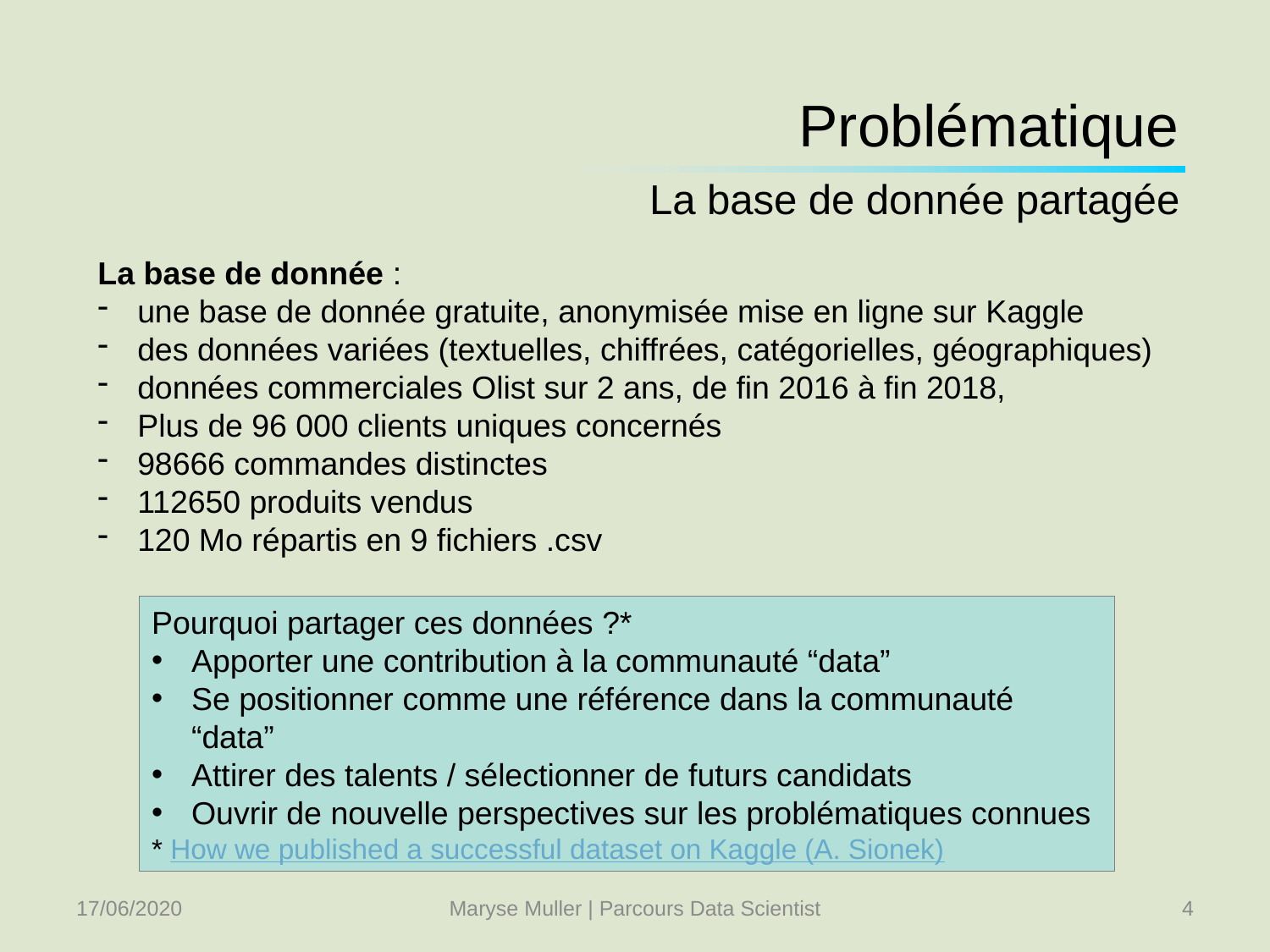

# Problématique La base de donnée partagée

La base de donnée :
une base de donnée gratuite, anonymisée mise en ligne sur Kaggle
des données variées (textuelles, chiffrées, catégorielles, géographiques)
données commerciales Olist sur 2 ans, de fin 2016 à fin 2018,
Plus de 96 000 clients uniques concernés
98666 commandes distinctes
112650 produits vendus
120 Mo répartis en 9 fichiers .csv
Pourquoi partager ces données ?*
Apporter une contribution à la communauté “data”
Se positionner comme une référence dans la communauté “data”
Attirer des talents / sélectionner de futurs candidats
Ouvrir de nouvelle perspectives sur les problématiques connues
* How we published a successful dataset on Kaggle (A. Sionek)
17/06/2020
Maryse Muller | Parcours Data Scientist
4